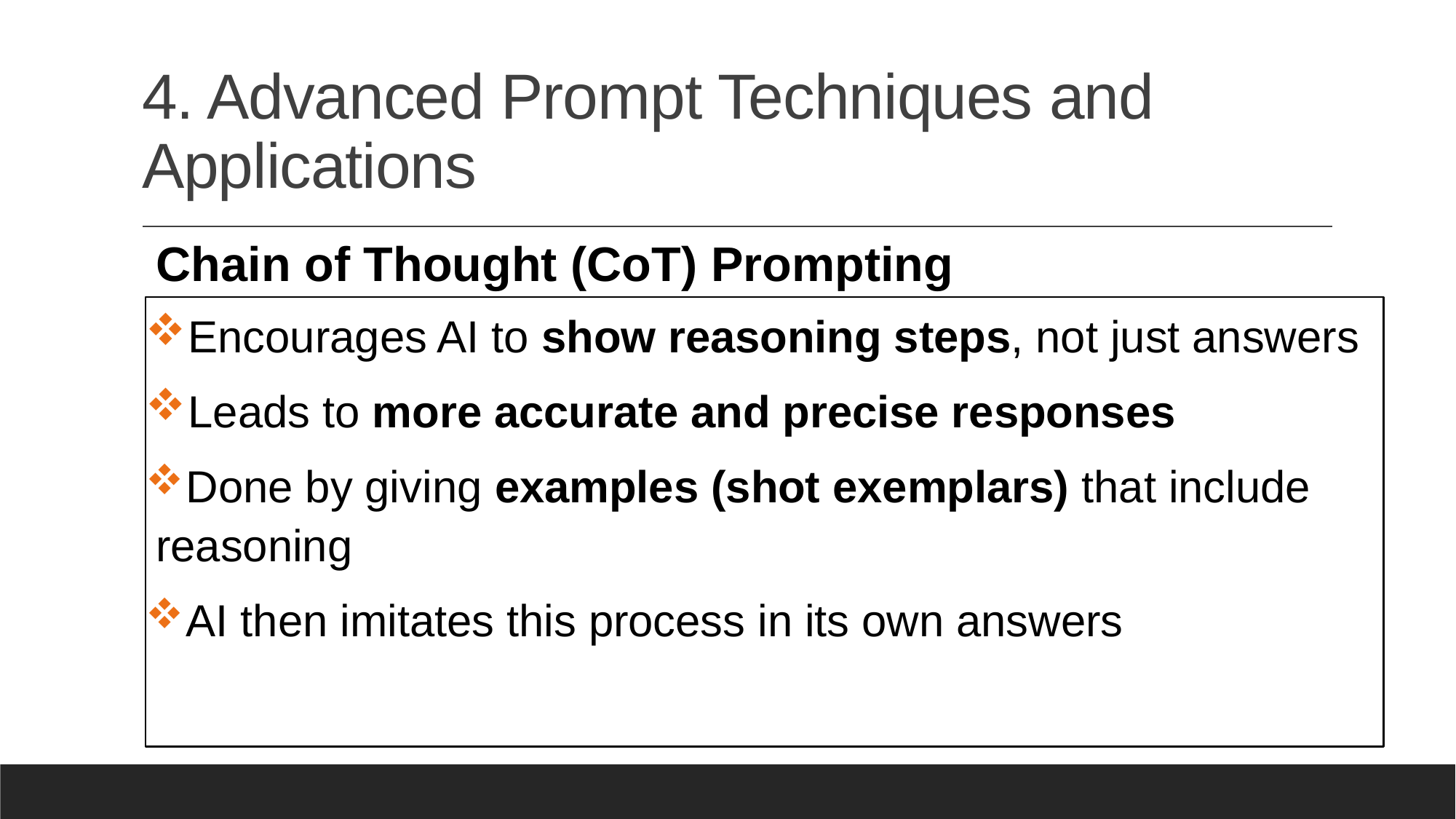

# 4. Advanced Prompt Techniques and Applications
Chain of Thought (CoT) Prompting
 Encourages AI to show reasoning steps, not just answers
 Leads to more accurate and precise responses
 Done by giving examples (shot exemplars) that include reasoning
 AI then imitates this process in its own answers